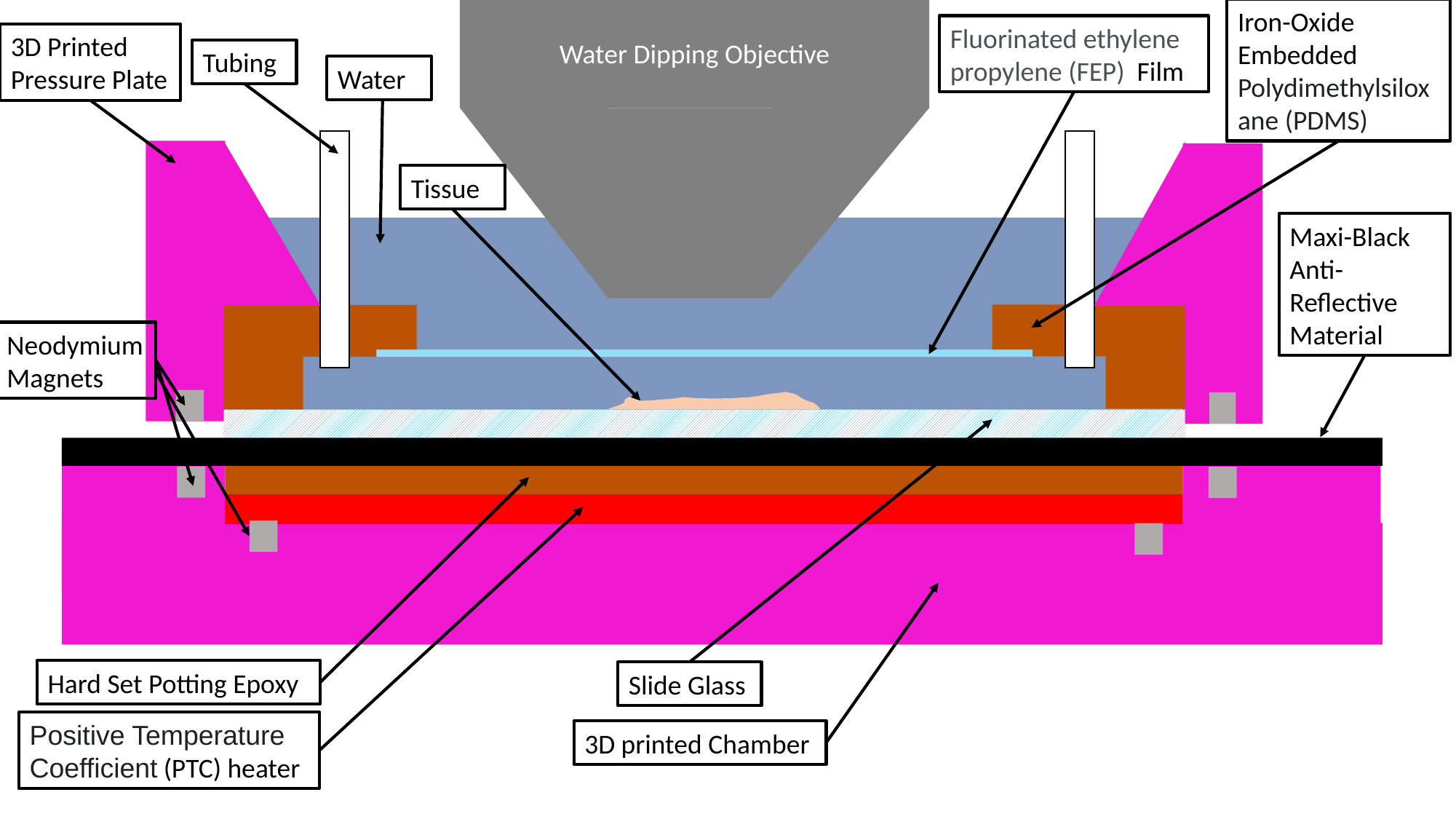

Water Dipping Objective

Iron-Oxide Embedded Polydimethylsiloxane (PDMS)
Fluorinated ethylene propylene (FEP)  Film
3D Printed Pressure Plate
Tubing
Water

Tissue
Maxi-Black Anti-Reflective Material

Neodymium Magnets

Hard Set Potting Epoxy
Slide Glass
Positive Temperature Coefficient (PTC) heater
3D printed Chamber